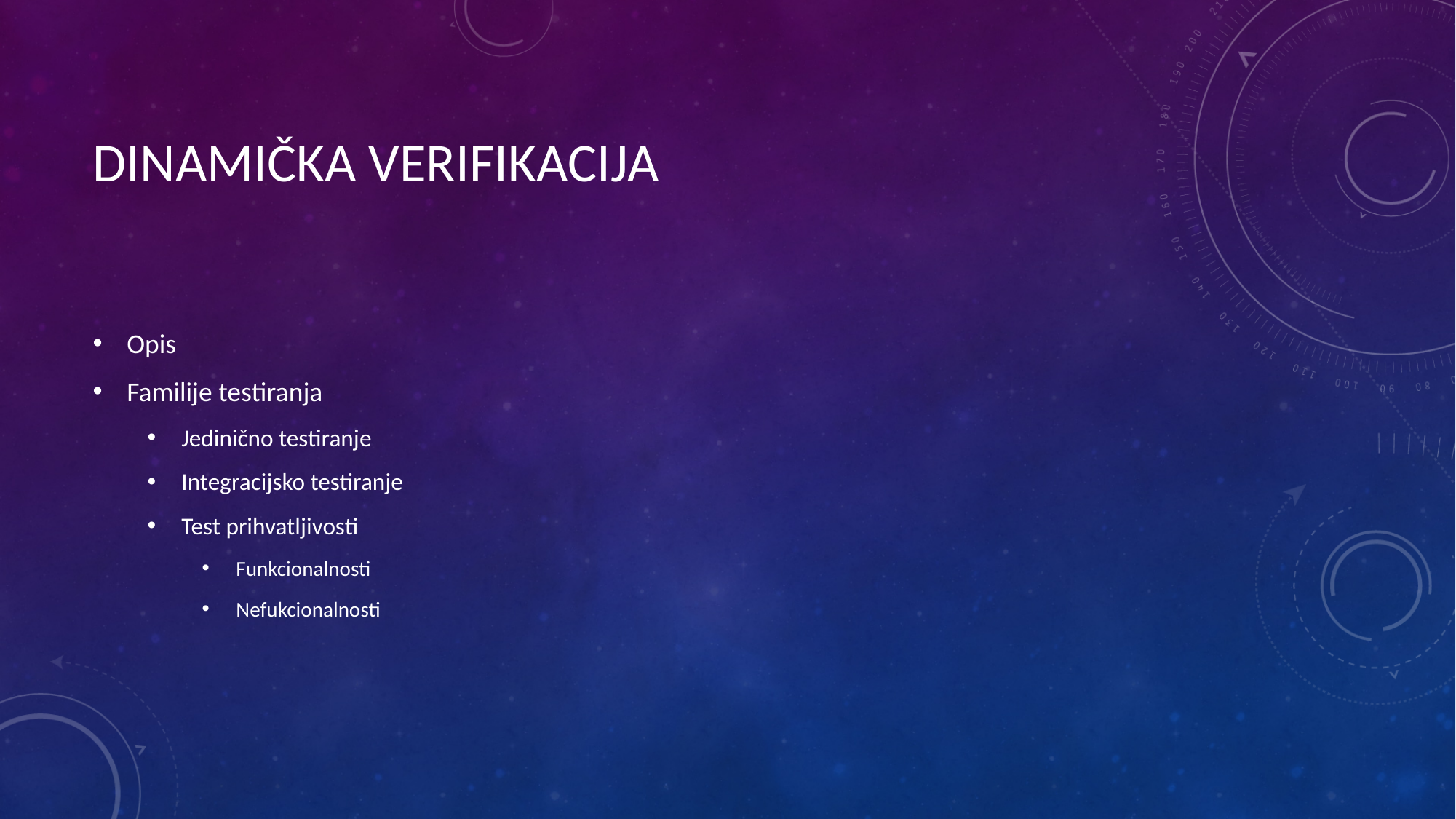

# Dinamička verifikacija
Opis
Familije testiranja
Jedinično testiranje
Integracijsko testiranje
Test prihvatljivosti
Funkcionalnosti
Nefukcionalnosti